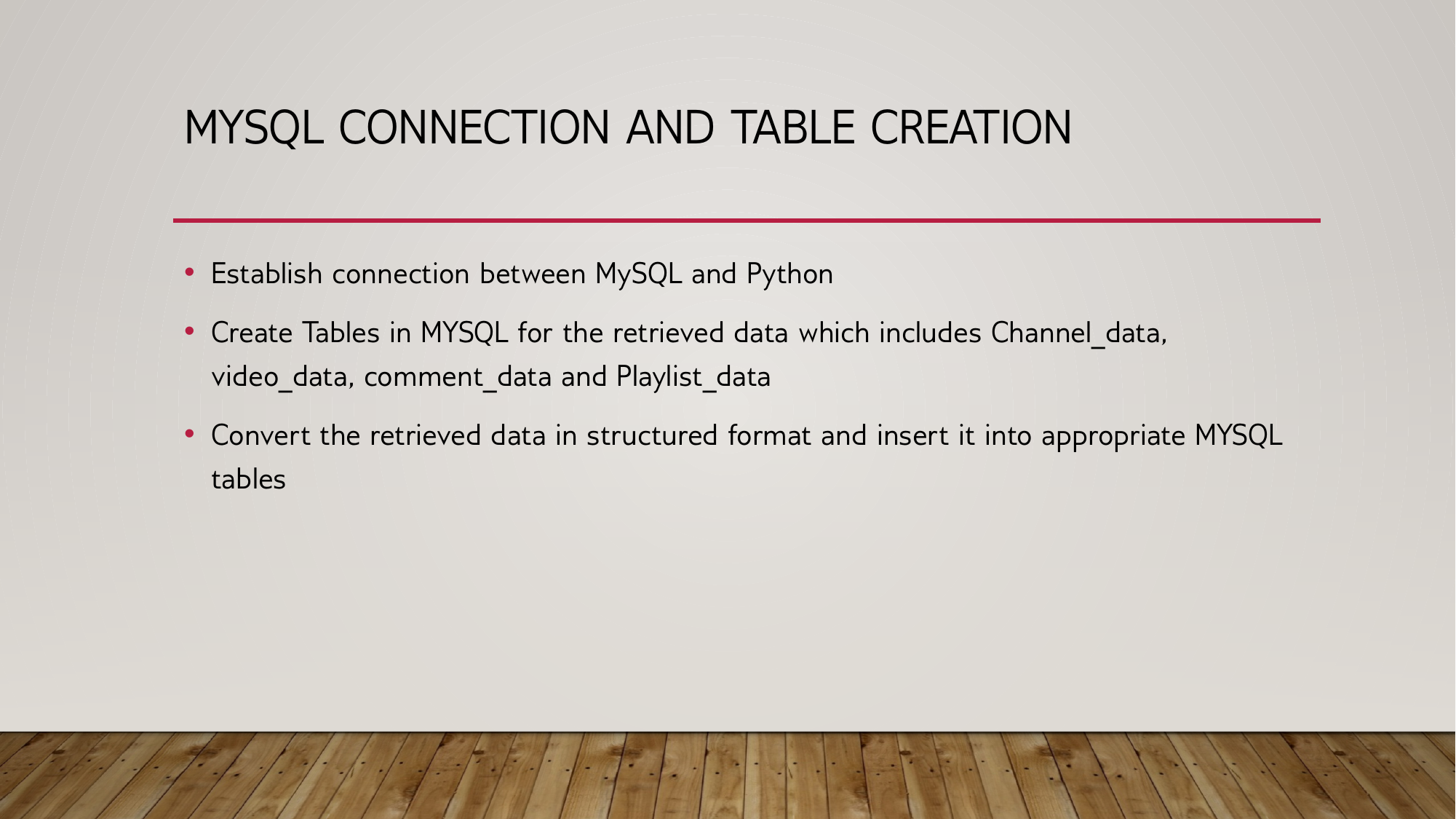

# MySQL Connection and TABLE Creation
Establish connection between MySQL and Python
Create Tables in MYSQL for the retrieved data which includes Channel_data, video_data, comment_data and Playlist_data
Convert the retrieved data in structured format and insert it into appropriate MYSQL tables